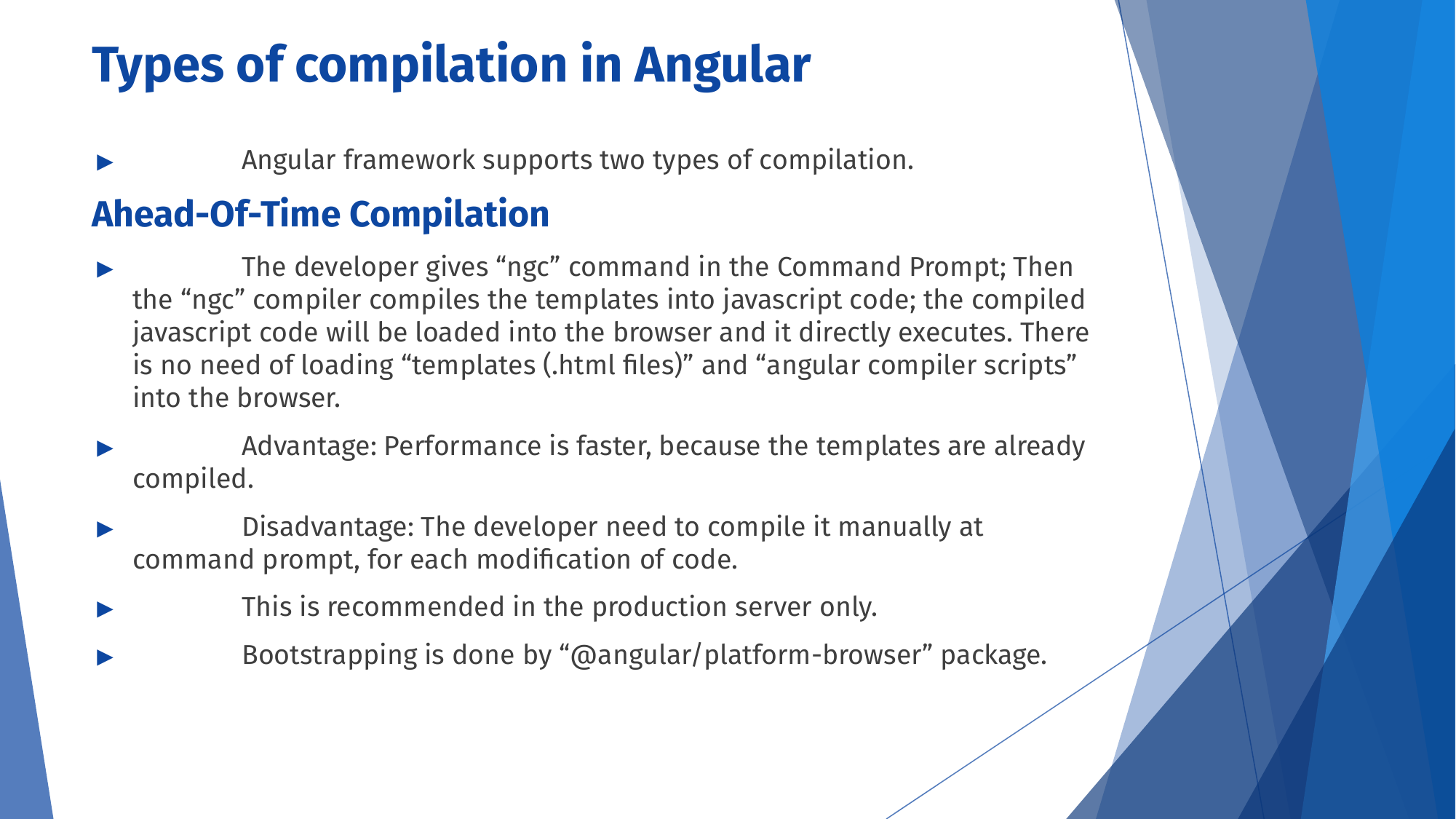

# Types of compilation in Angular
	Angular framework supports two types of compilation.
Ahead-Of-Time Compilation
	The developer gives “ngc” command in the Command Prompt; Then the “ngc” compiler compiles the templates into javascript code; the compiled javascript code will be loaded into the browser and it directly executes. There is no need of loading “templates (.html files)” and “angular compiler scripts” into the browser.
	Advantage: Performance is faster, because the templates are already compiled.
	Disadvantage: The developer need to compile it manually at command prompt, for each modification of code.
	This is recommended in the production server only.
	Bootstrapping is done by “@angular/platform-browser” package.